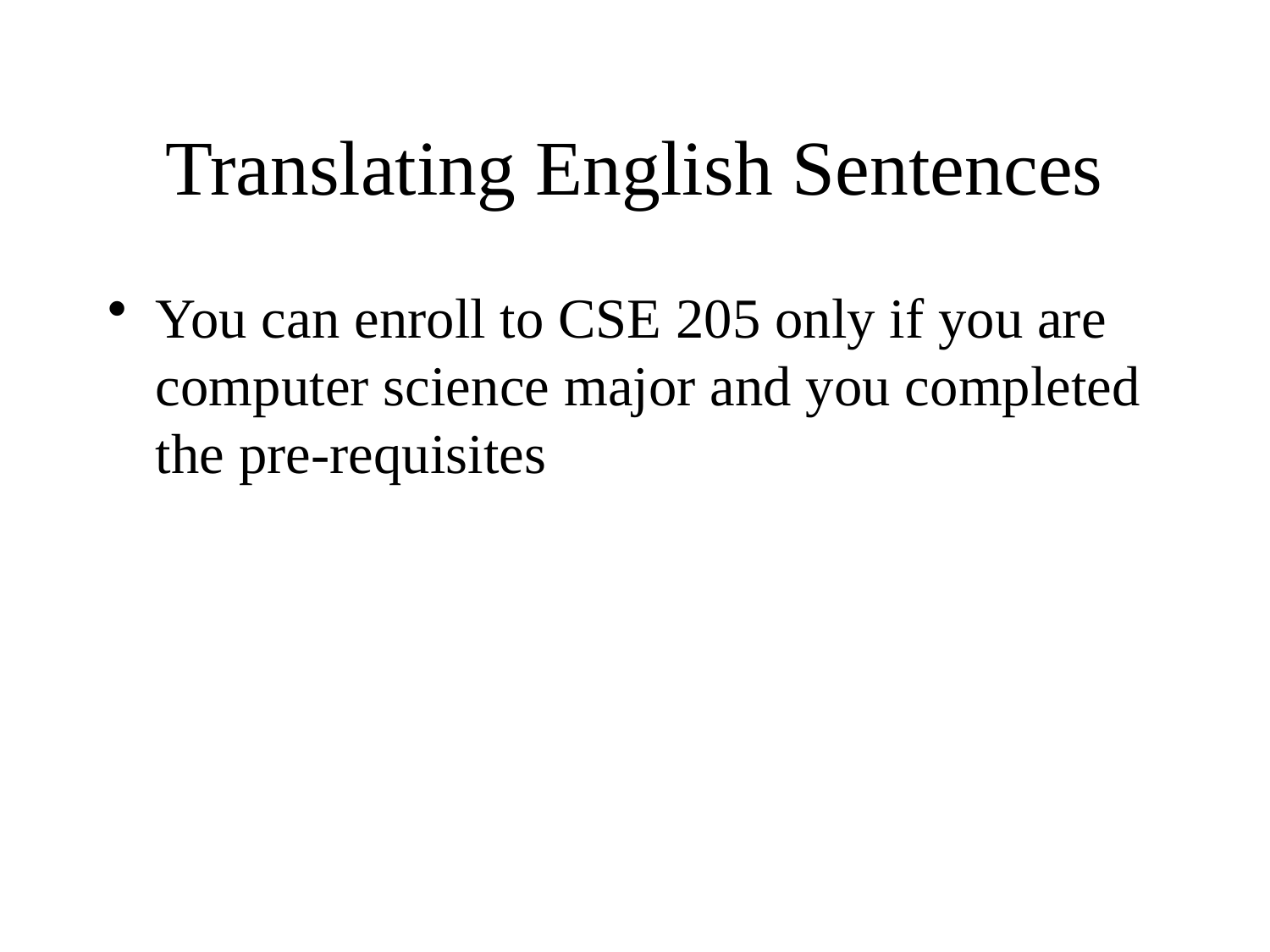

# Translating English Sentences
You can enroll to CSE 205 only if you are computer science major and you completed the pre-requisites